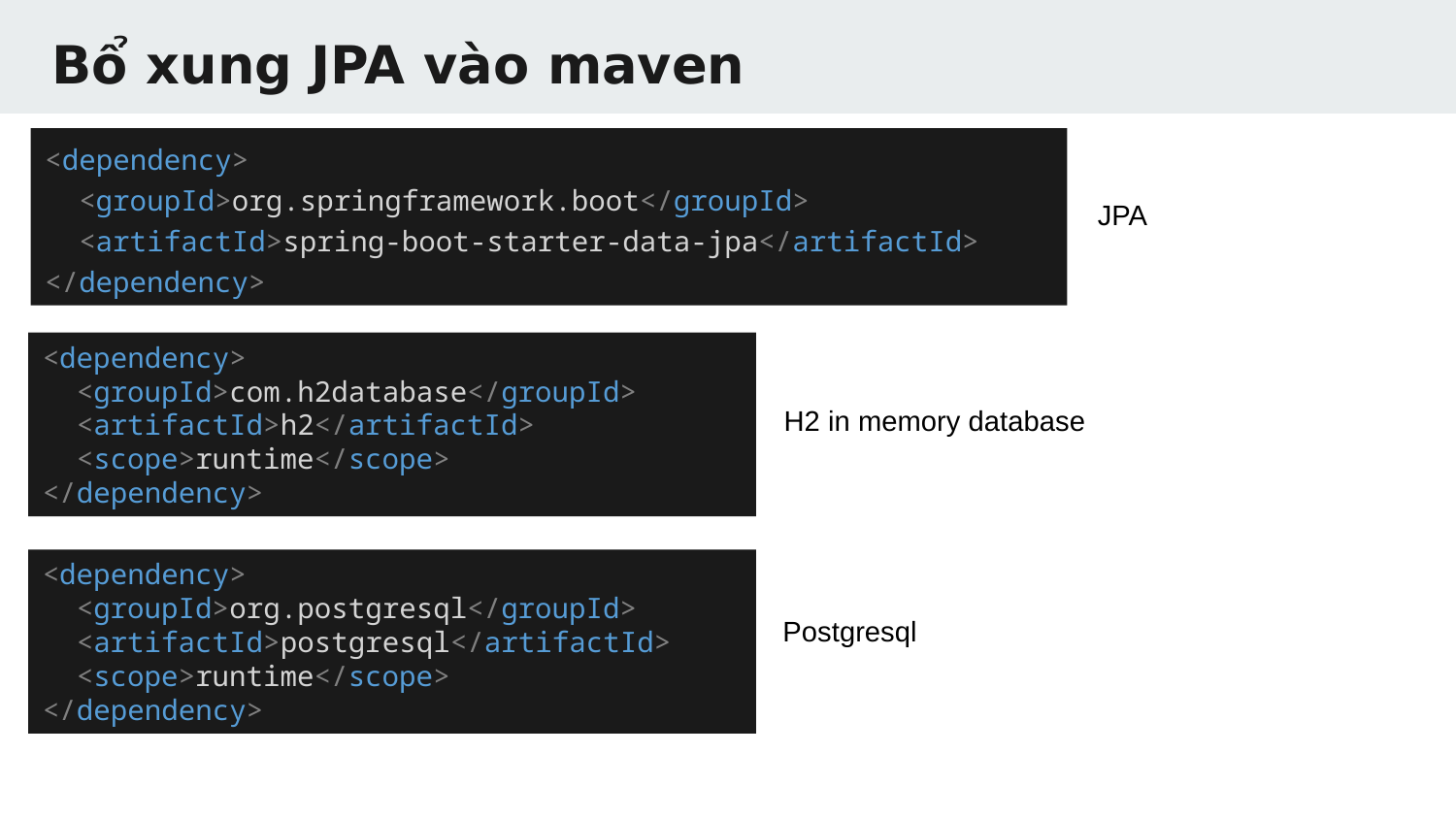

# Bổ xung JPA vào maven
<dependency>
  <groupId>org.springframework.boot</groupId>
  <artifactId>spring-boot-starter-data-jpa</artifactId>
</dependency>
JPA
<dependency>
  <groupId>com.h2database</groupId>
  <artifactId>h2</artifactId>
  <scope>runtime</scope>
</dependency>
H2 in memory database
<dependency>
  <groupId>org.postgresql</groupId>
  <artifactId>postgresql</artifactId>
  <scope>runtime</scope>
</dependency>
Postgresql